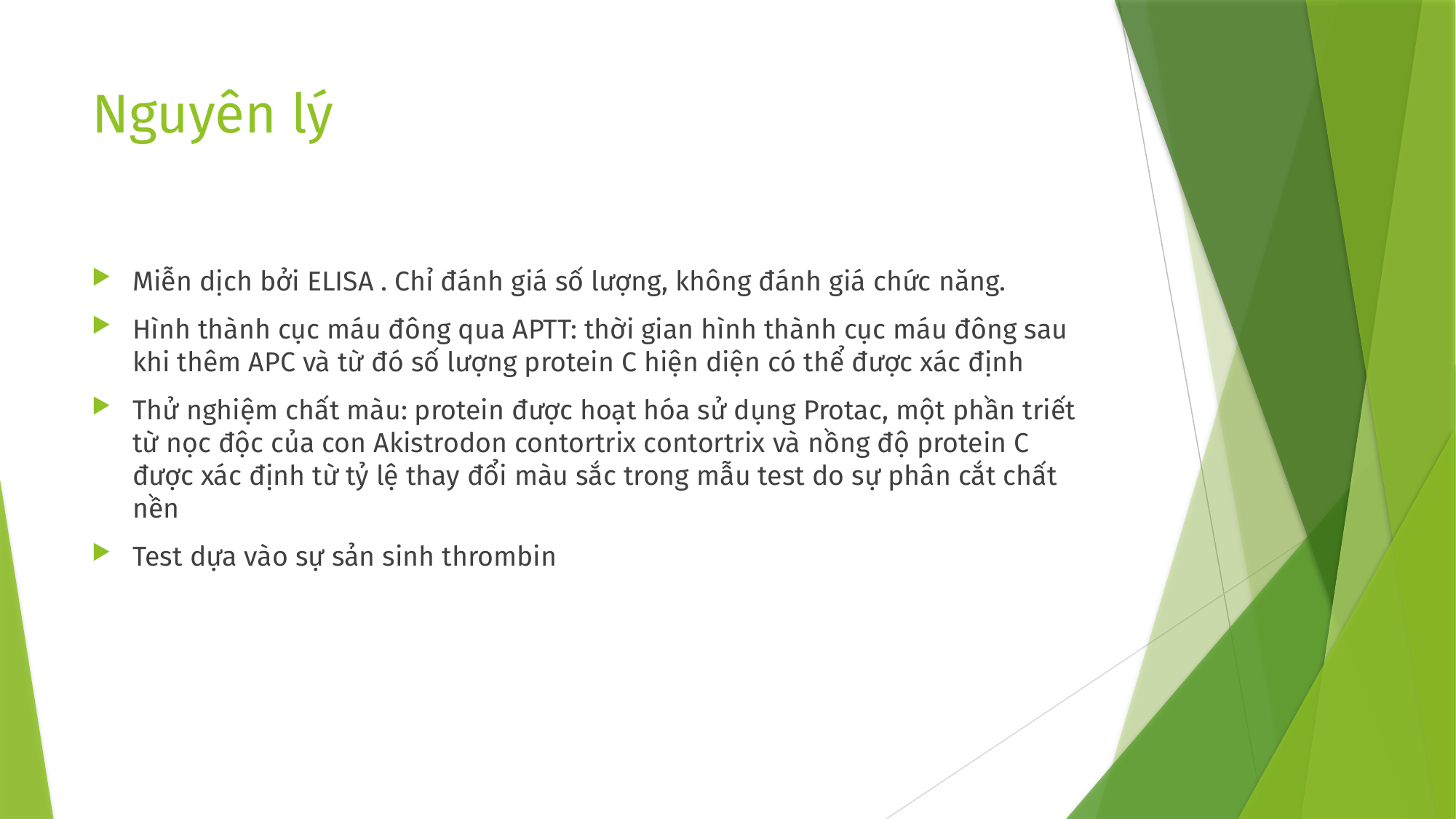

# Nguyên lý
Miễn dịch bởi ELISA . Chỉ đánh giá số lượng, không đánh giá chức năng.
Hình thành cục máu đông qua APTT: thời gian hình thành cục máu đông sau khi thêm APC và từ đó số lượng protein C hiện diện có thể được xác định
Thử nghiệm chất màu: protein được hoạt hóa sử dụng Protac, một phần triết từ nọc độc của con Akistrodon contortrix contortrix và nồng độ protein C được xác định từ tỷ lệ thay đổi màu sắc trong mẫu test do sự phân cắt chất nền
Test dựa vào sự sản sinh thrombin